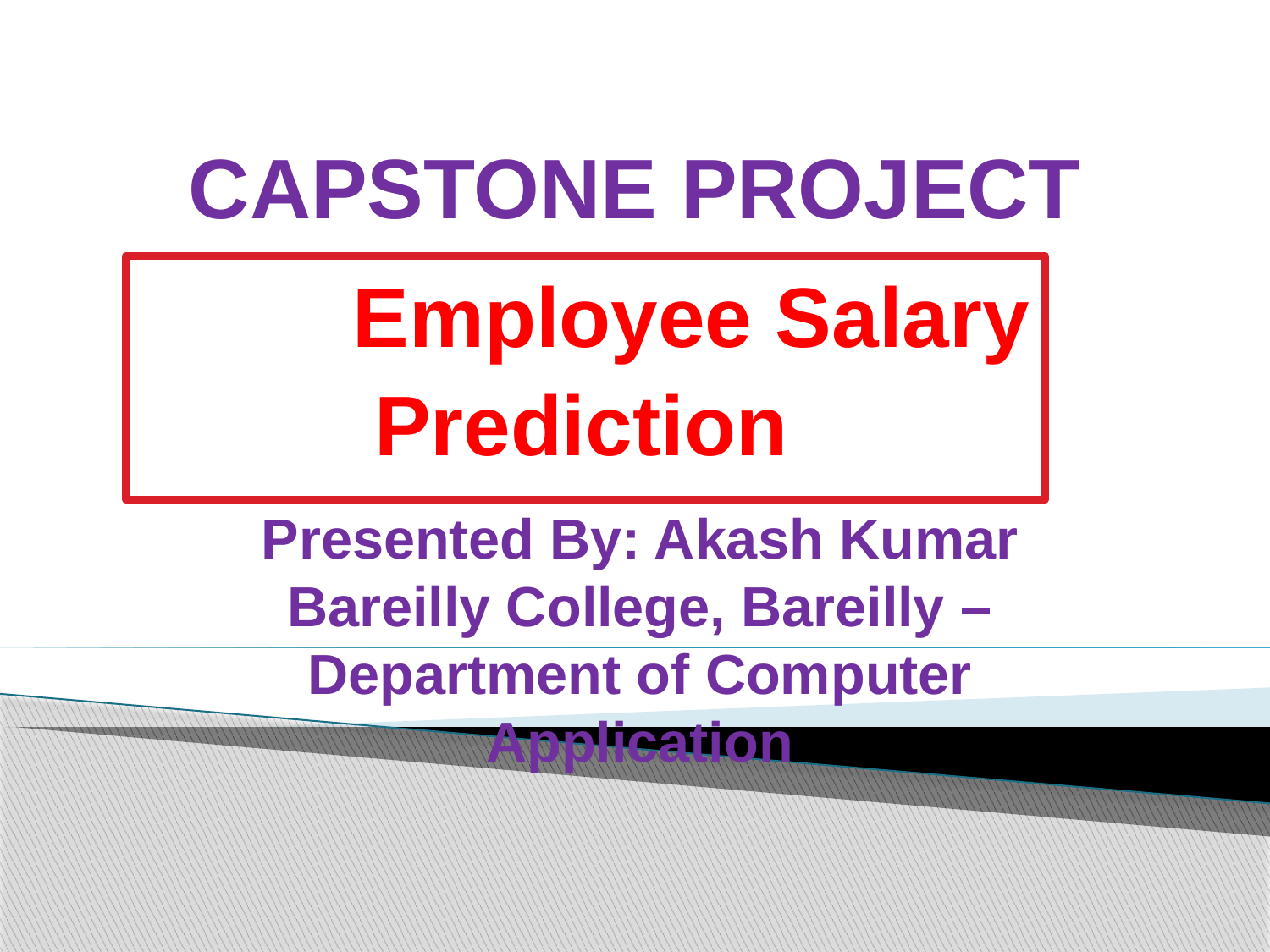

# CAPSTONE PROJECT
Employee Salary
Prediction
Presented By: Akash Kumar
Bareilly College, Bareilly – Department of Computer Application